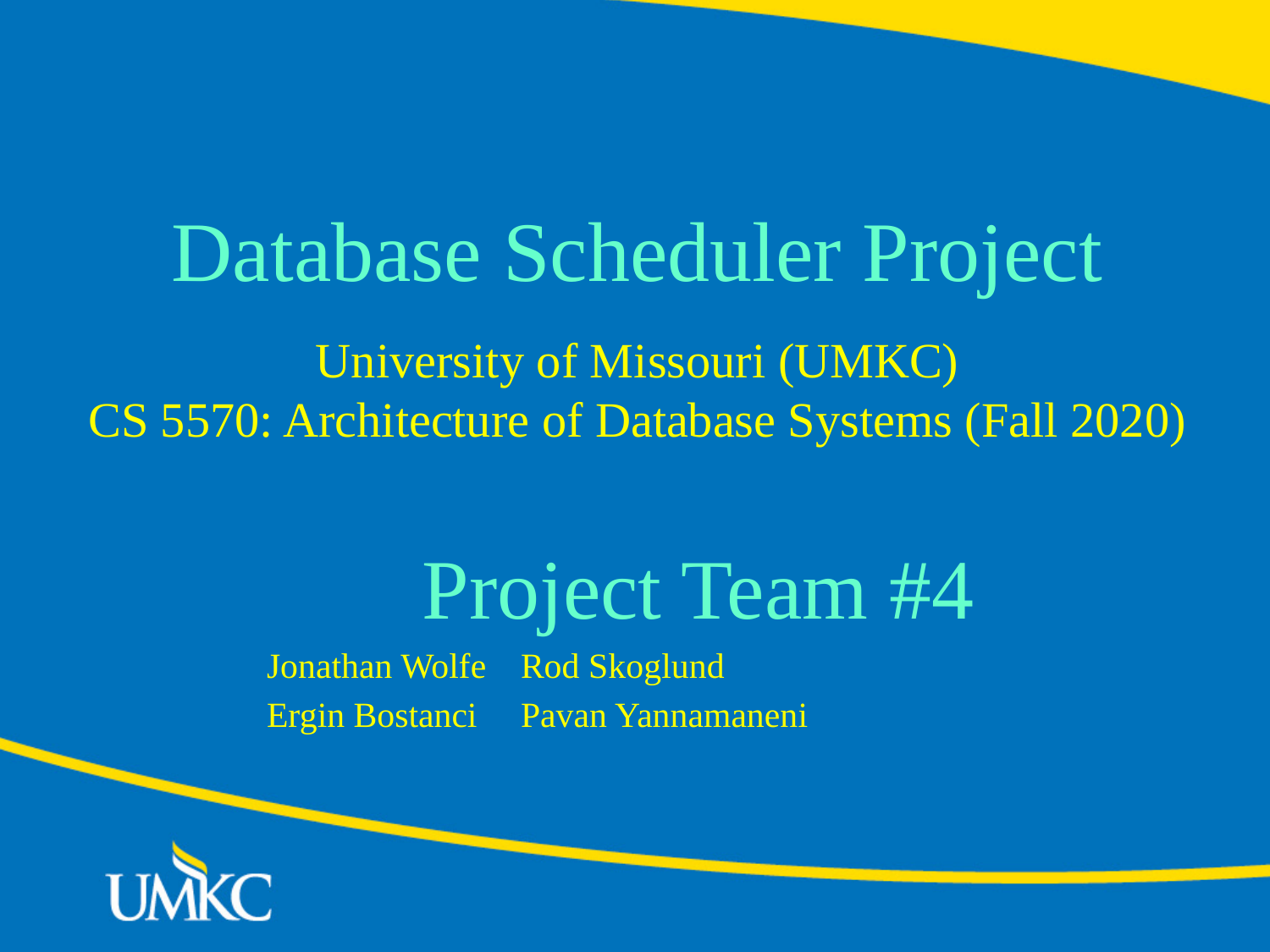

# Database Scheduler Project University of Missouri (UMKC) CS 5570: Architecture of Database Systems (Fall 2020)
	Project Team #4
	Jonathan Wolfe	Rod Skoglund
	Ergin Bostanci	Pavan Yannamaneni